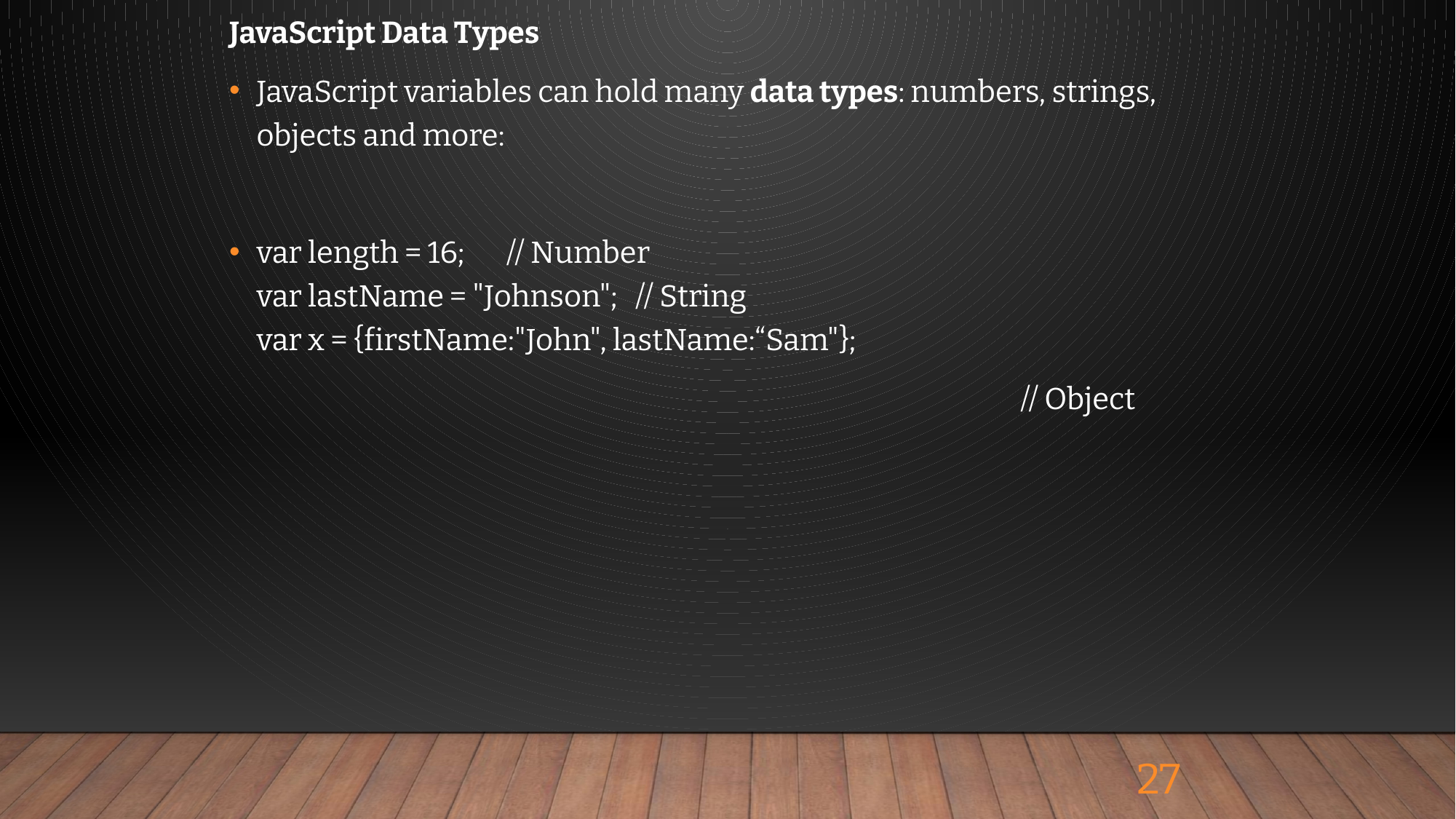

JavaScript Data Types
JavaScript variables can hold many data types: numbers, strings, objects and more:

var length = 16;       // Number
var lastName = "Johnson";   // String
var x = {firstName:"John", lastName:“Sam"};
								// Object
27